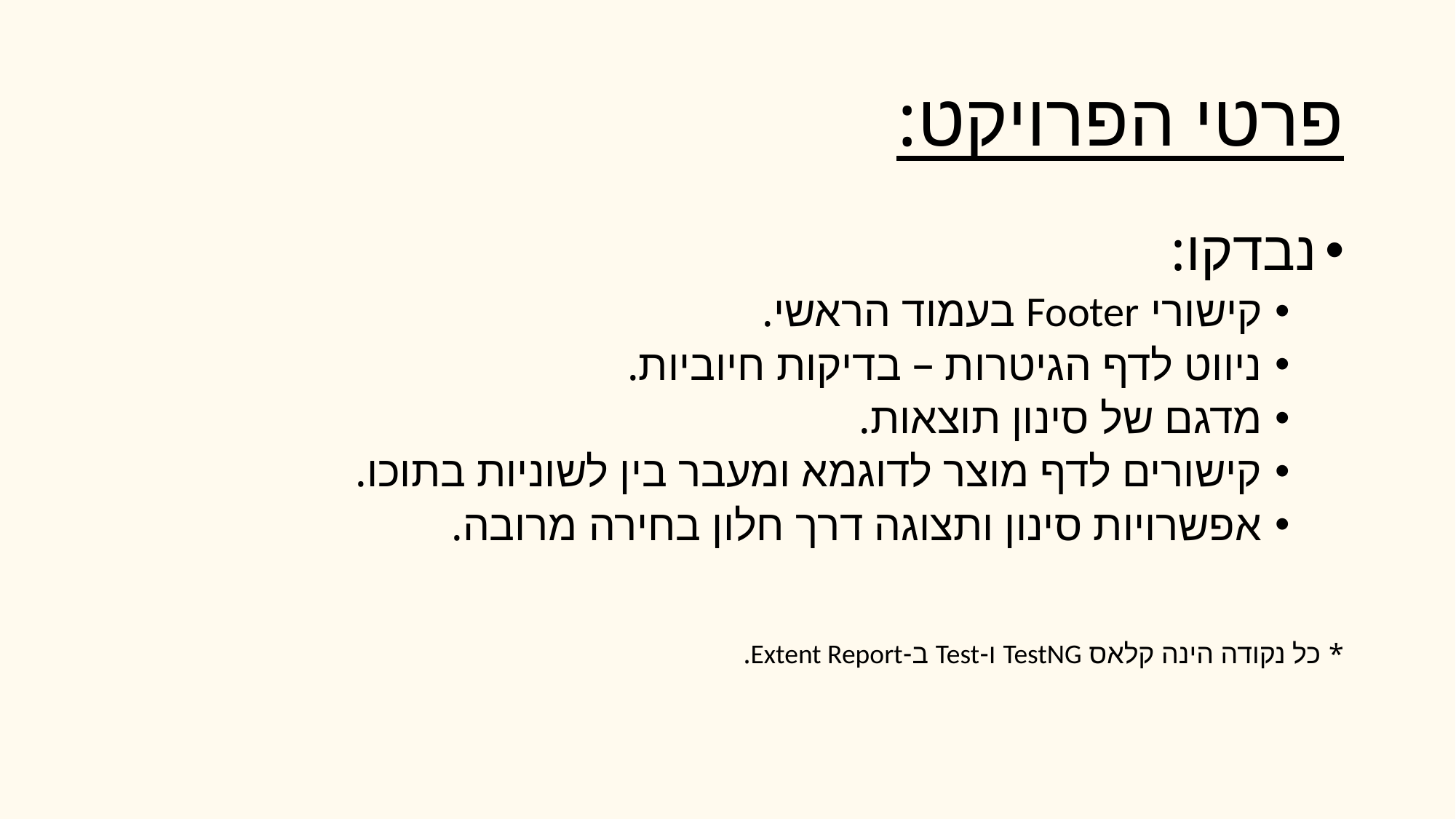

# פרטי הפרויקט:
נבדקו:
קישורי Footer בעמוד הראשי.
ניווט לדף הגיטרות – בדיקות חיוביות.
מדגם של סינון תוצאות.
קישורים לדף מוצר לדוגמא ומעבר בין לשוניות בתוכו.
אפשרויות סינון ותצוגה דרך חלון בחירה מרובה.

* כל נקודה הינה קלאס TestNG ו-Test ב-Extent Report.